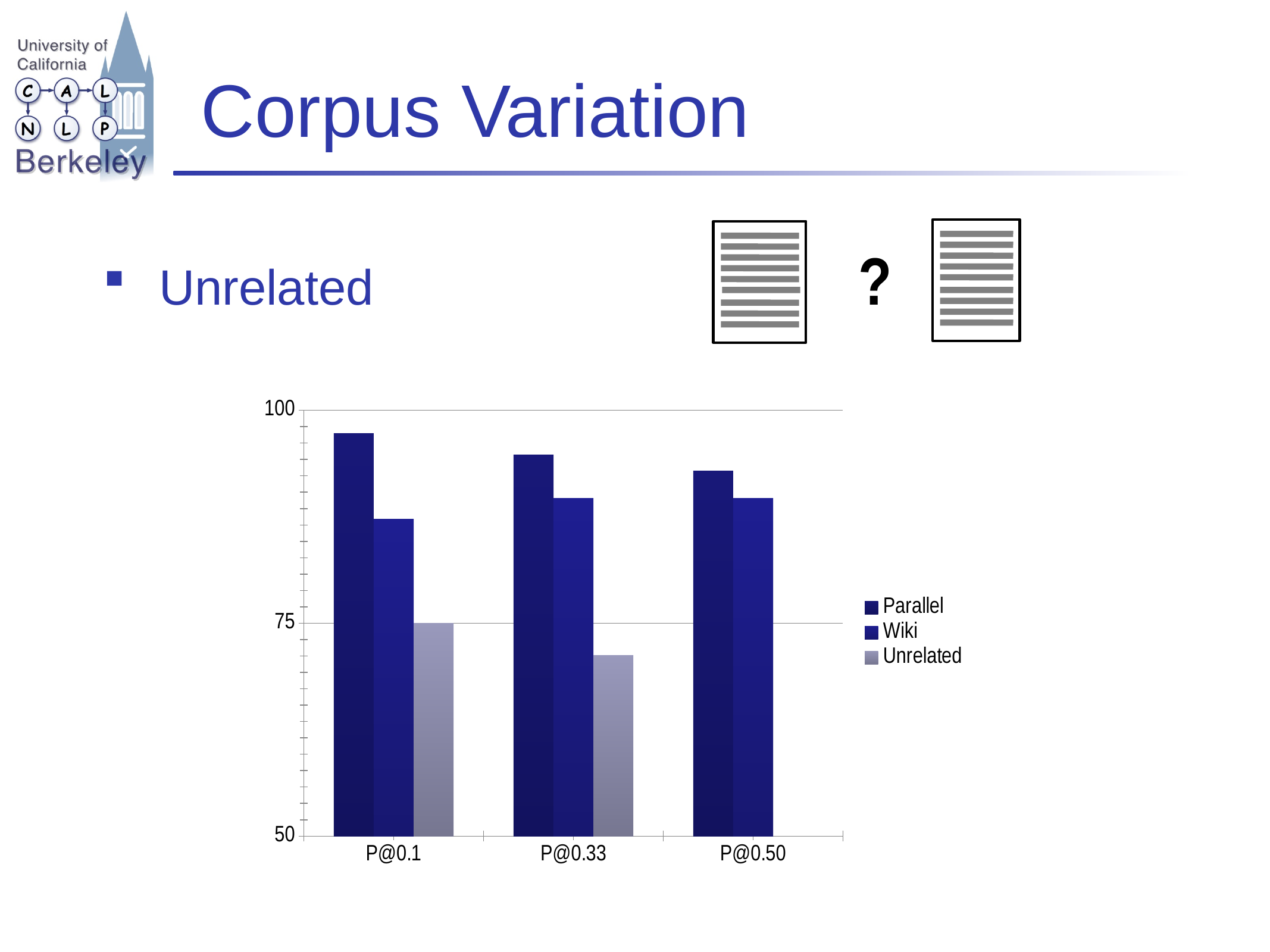

# Corpus Variation

Unrelated

?

### Chart

| Category | Parallel | Wiki | Unrelated |
|---|---|---|---|
| P@0.1 | 97.3 | 87.2 | 75.0 |
| P@0.33 | 94.8 | 89.7 | 71.2 |
| P@0.50 | 92.9 | 89.7 | 0.0 |